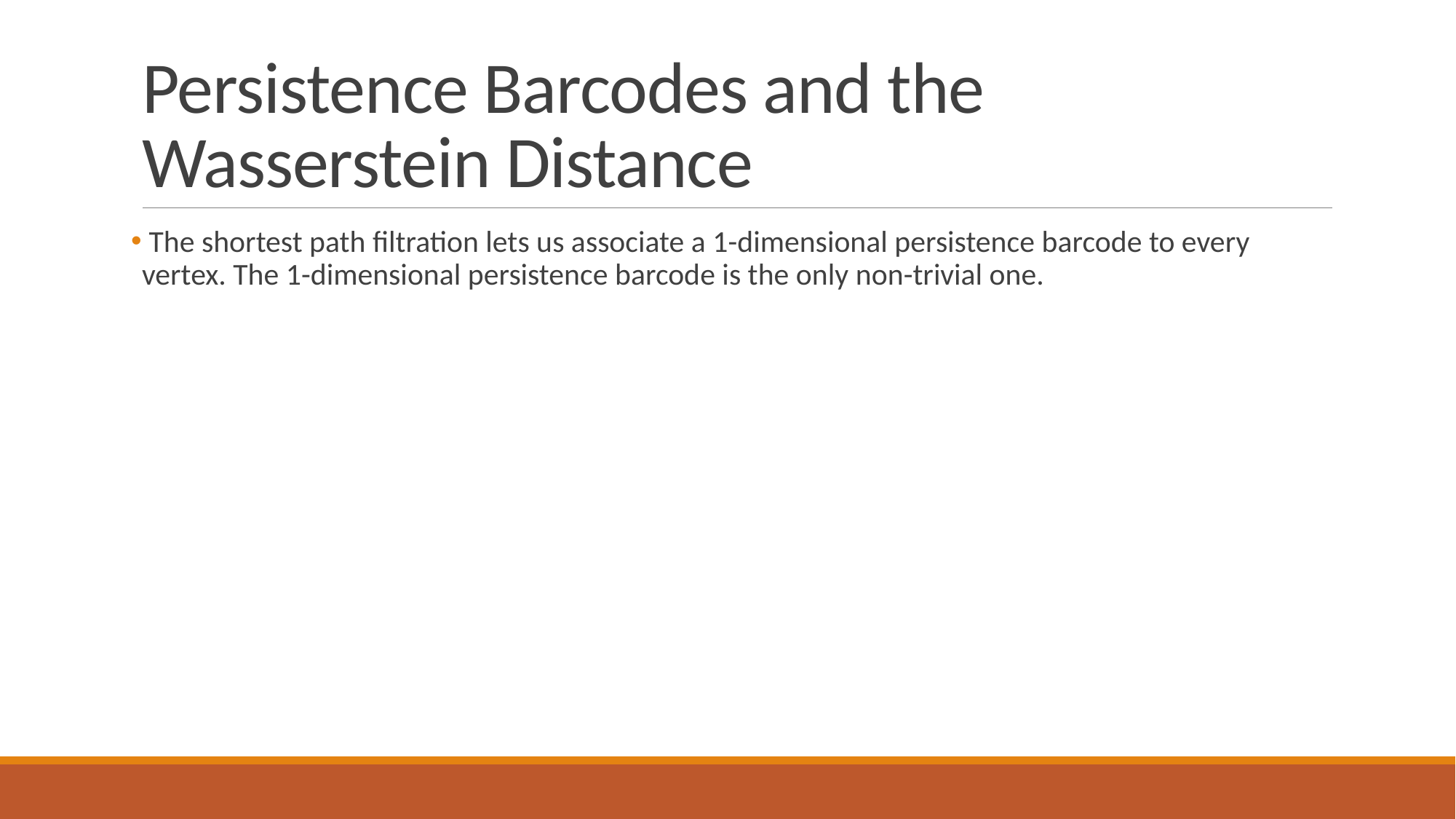

# Persistence Barcodes and the Wasserstein Distance
 The shortest path filtration lets us associate a 1-dimensional persistence barcode to every vertex. The 1-dimensional persistence barcode is the only non-trivial one.